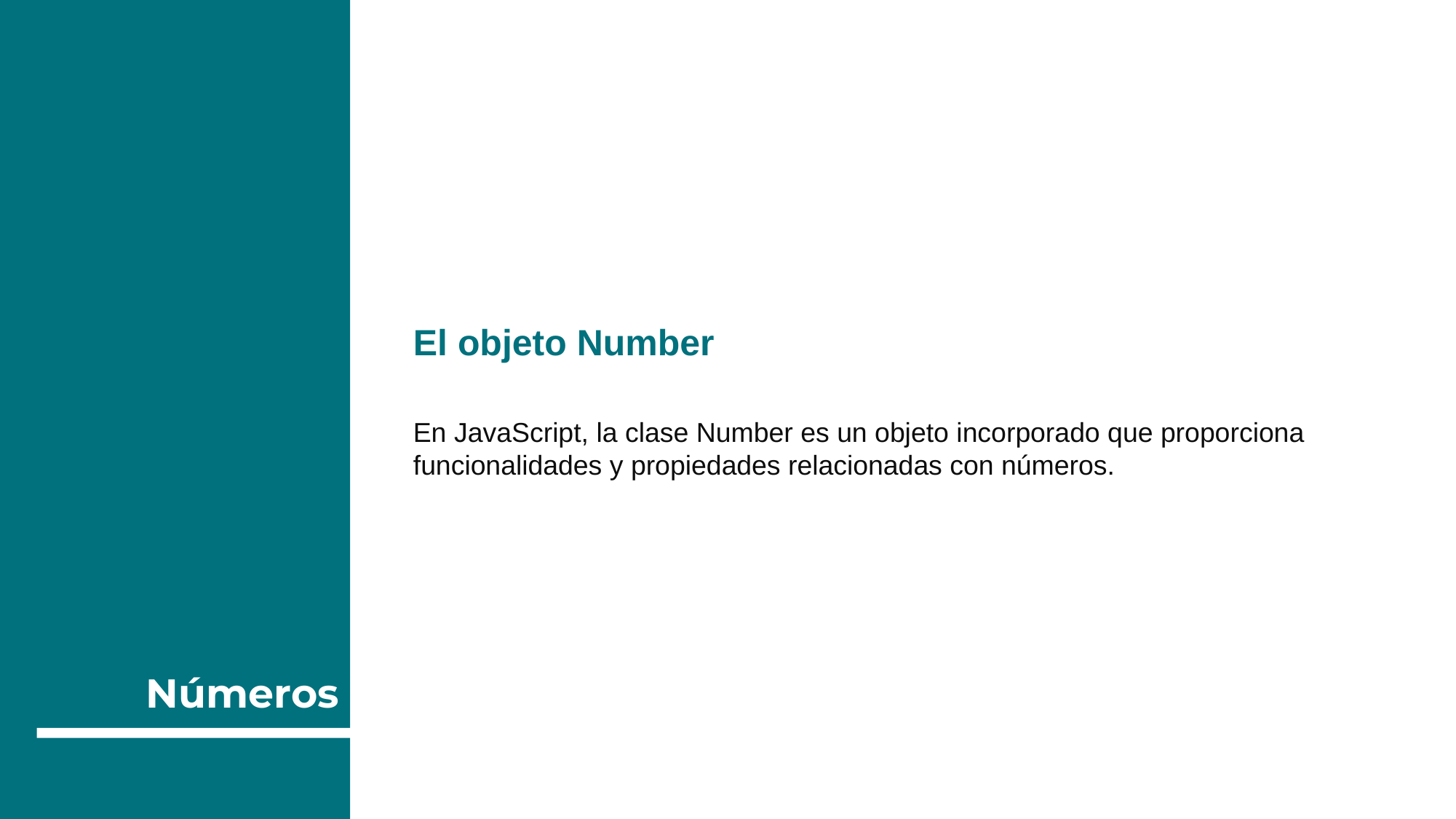

El objeto Number
En JavaScript, la clase Number es un objeto incorporado que proporciona funcionalidades y propiedades relacionadas con números.
# Números